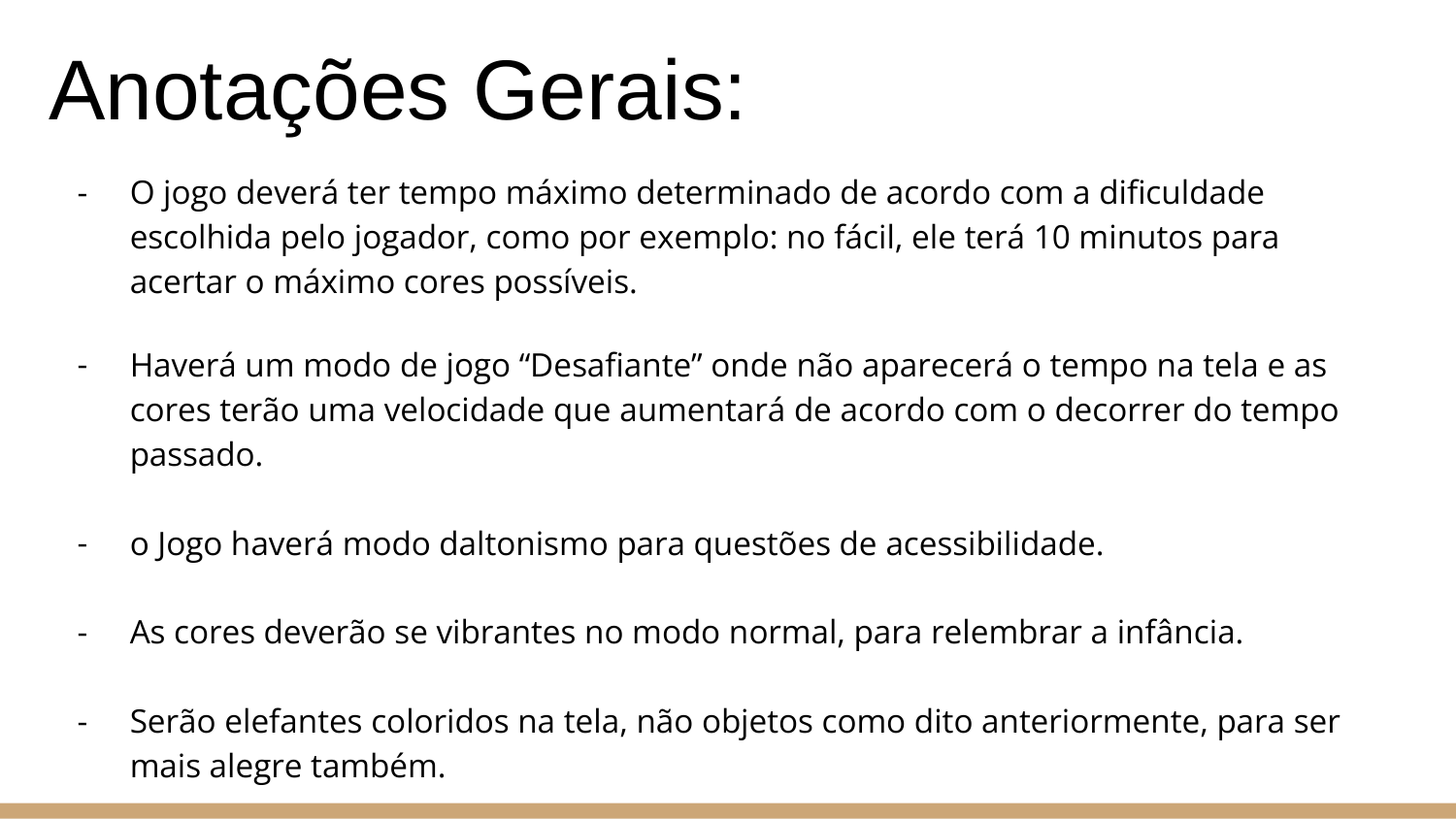

# Anotações Gerais:
O jogo deverá ter tempo máximo determinado de acordo com a dificuldade escolhida pelo jogador, como por exemplo: no fácil, ele terá 10 minutos para acertar o máximo cores possíveis.
Haverá um modo de jogo “Desafiante” onde não aparecerá o tempo na tela e as cores terão uma velocidade que aumentará de acordo com o decorrer do tempo passado.
o Jogo haverá modo daltonismo para questões de acessibilidade.
As cores deverão se vibrantes no modo normal, para relembrar a infância.
Serão elefantes coloridos na tela, não objetos como dito anteriormente, para ser mais alegre também.